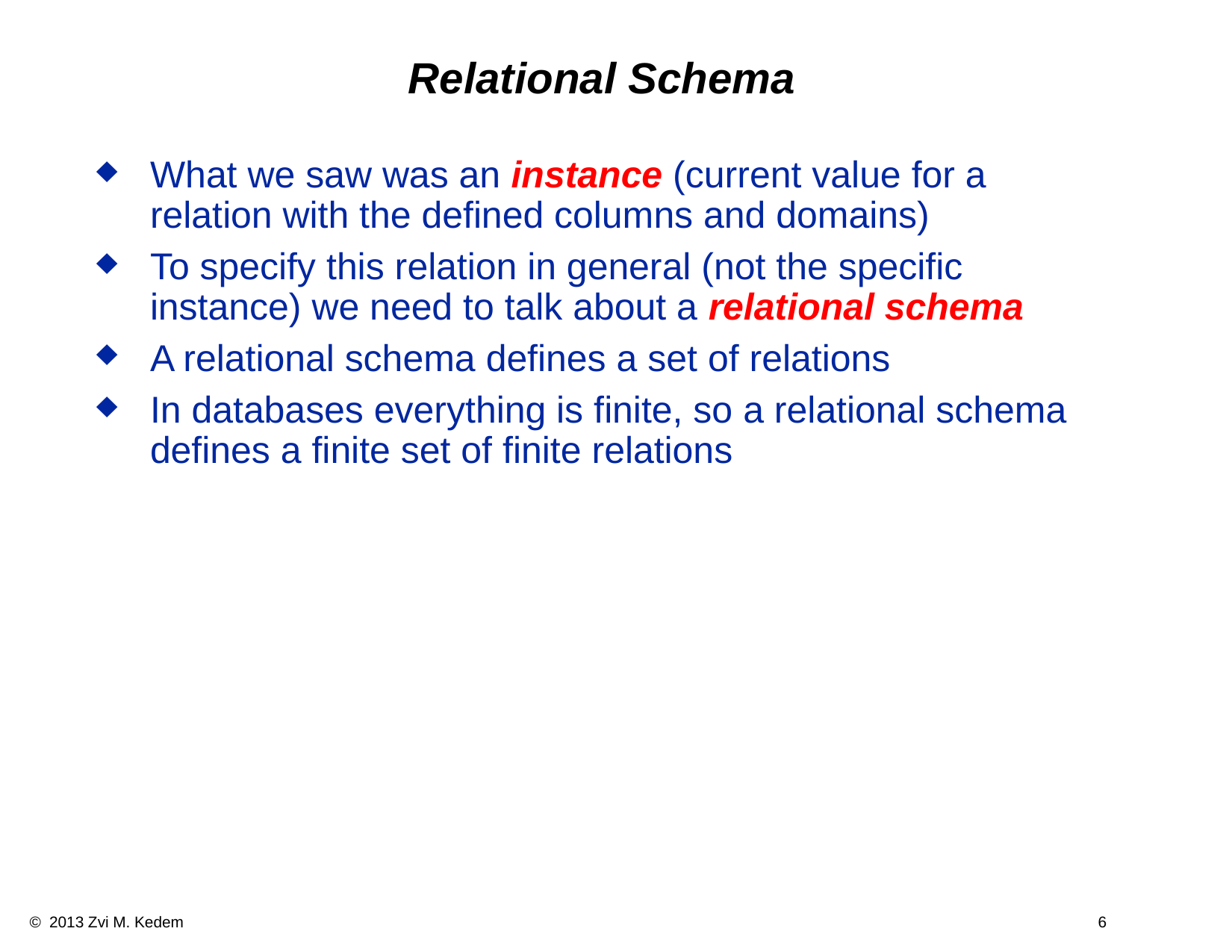

# Relational Schema
What we saw was an instance (current value for a relation with the defined columns and domains)
To specify this relation in general (not the specific instance) we need to talk about a relational schema
A relational schema defines a set of relations
In databases everything is finite, so a relational schema defines a finite set of finite relations